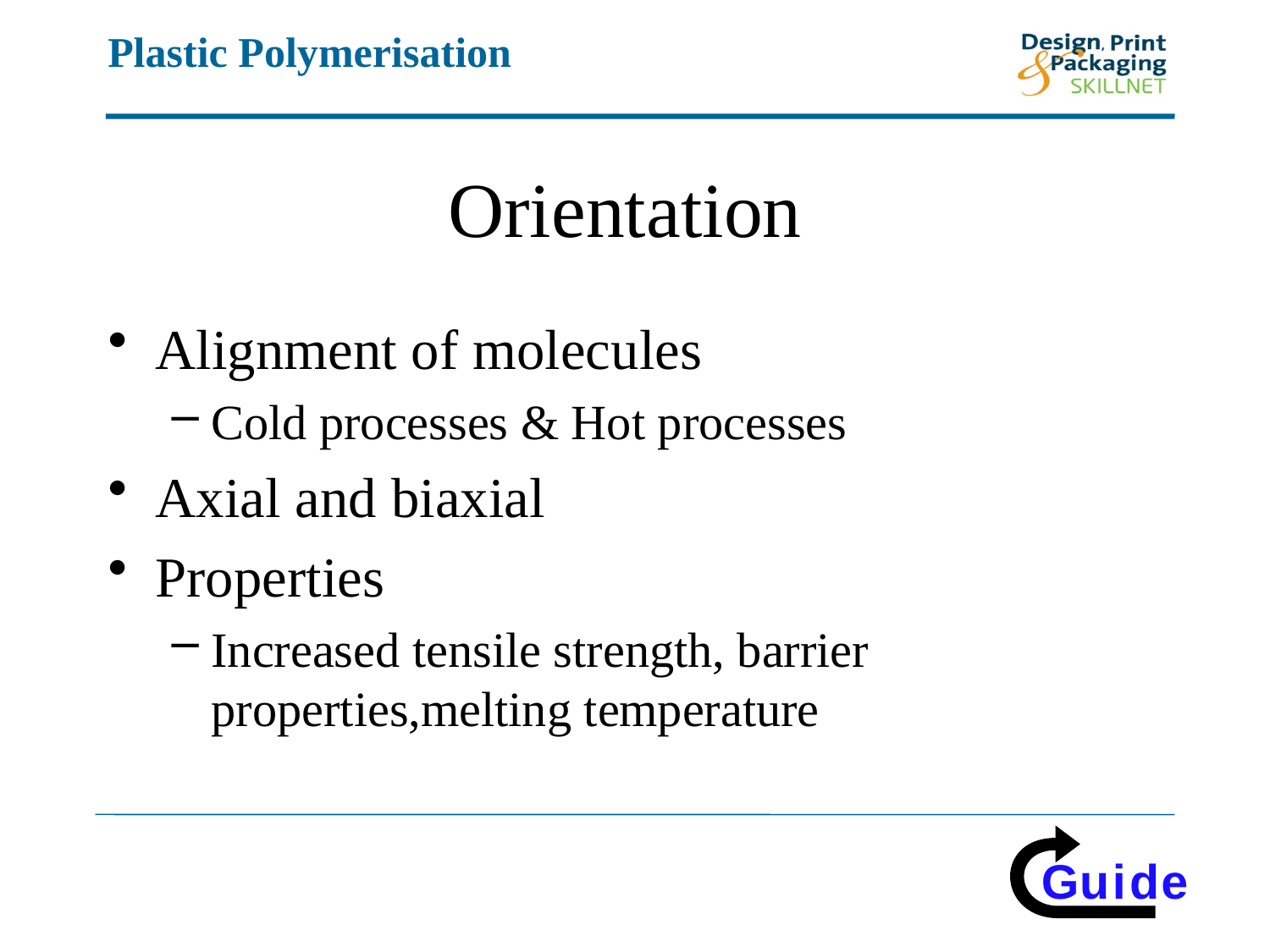

# Orientation
Alignment of molecules
Cold processes & Hot processes
Axial and biaxial
Properties
Increased tensile strength, barrier properties,melting temperature